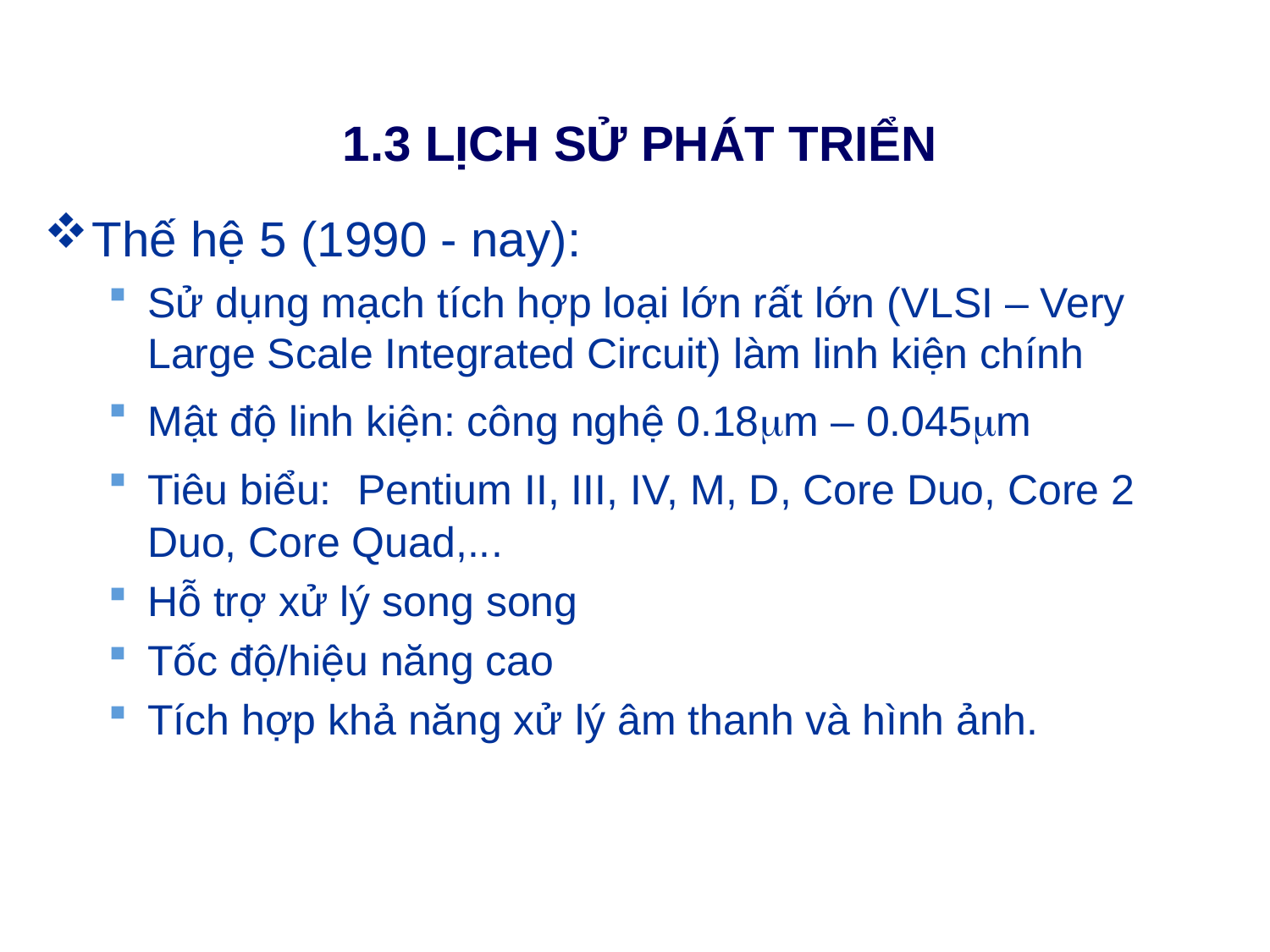

# 1.3 LỊCH SỬ PHÁT TRIỂN
Thế hệ 5 (1990 - nay):
Sử dụng mạch tích hợp loại lớn rất lớn (VLSI – Very Large Scale Integrated Circuit) làm linh kiện chính
Mật độ linh kiện: công nghệ 0.18μm – 0.045μm
Tiêu biểu:  Pentium II, III, IV, M, D, Core Duo, Core 2 Duo, Core Quad,...
Hỗ trợ xử lý song song
Tốc độ/hiệu năng cao
Tích hợp khả năng xử lý âm thanh và hình ảnh.